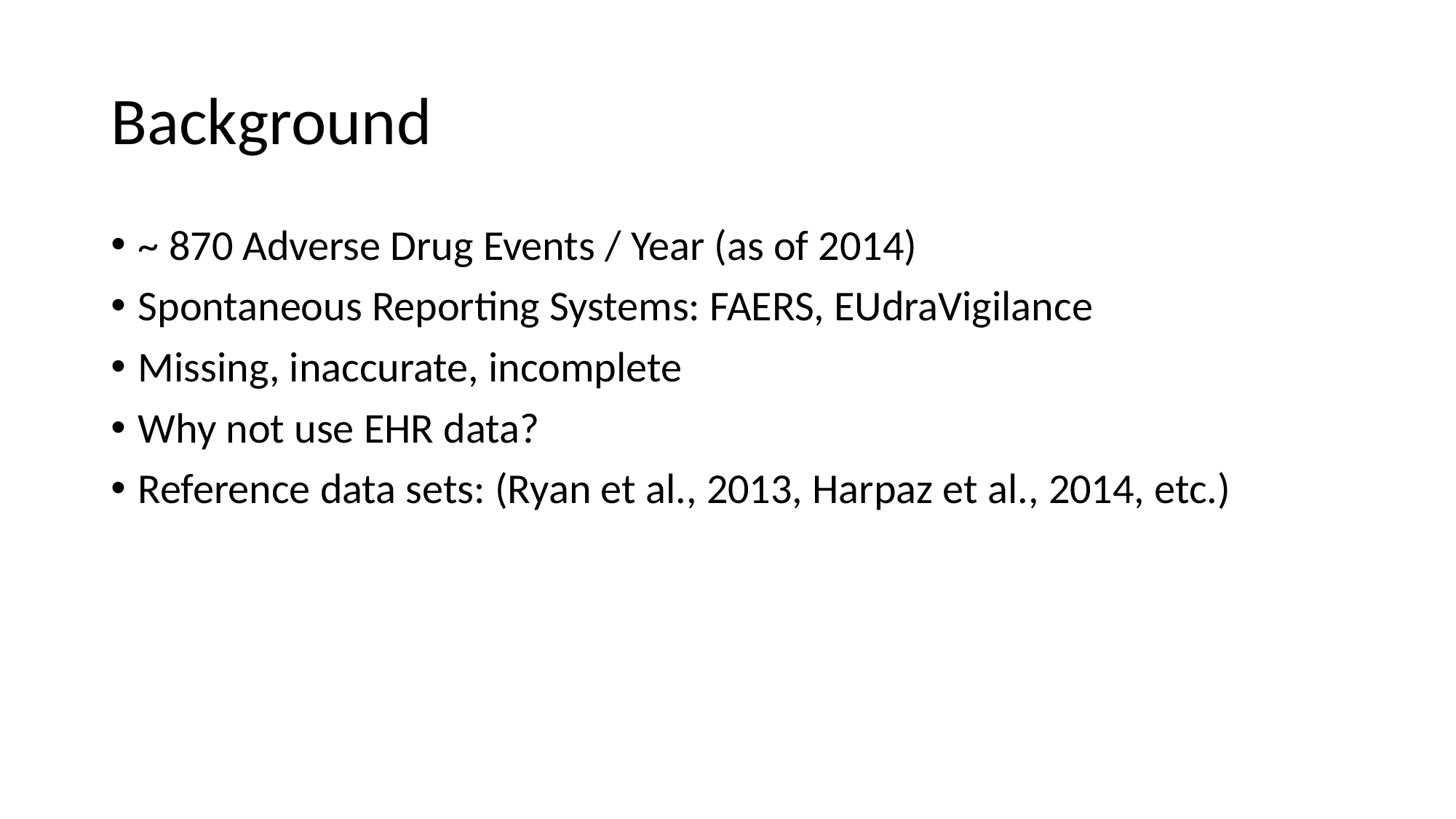

# Background
~ 870 Adverse Drug Events / Year (as of 2014)
Spontaneous Reporting Systems: FAERS, EUdraVigilance
Missing, inaccurate, incomplete
Why not use EHR data?
Reference data sets: (Ryan et al., 2013, Harpaz et al., 2014, etc.)